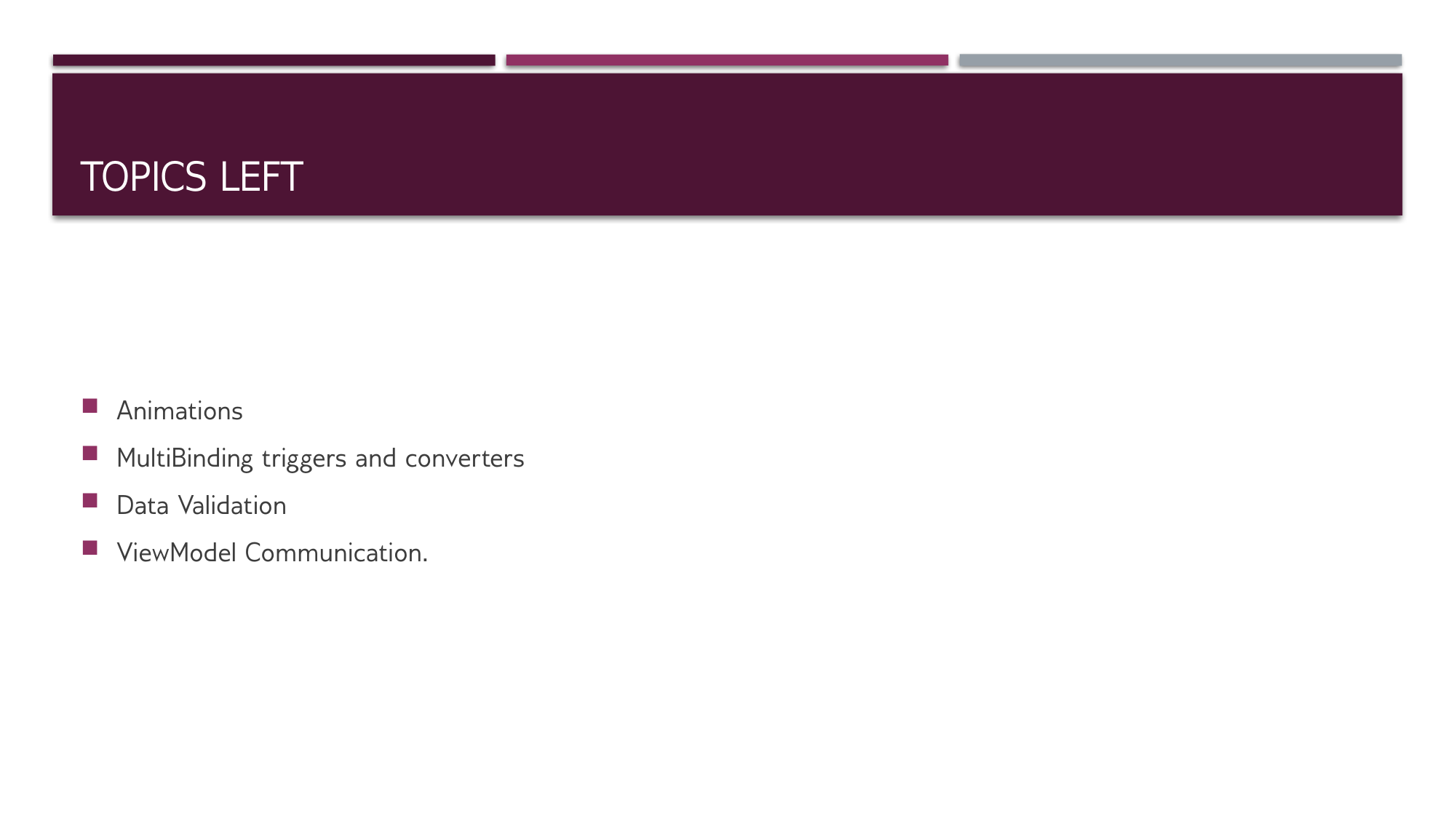

# Topics Left
Animations
MultiBinding triggers and converters
Data Validation
ViewModel Communication.